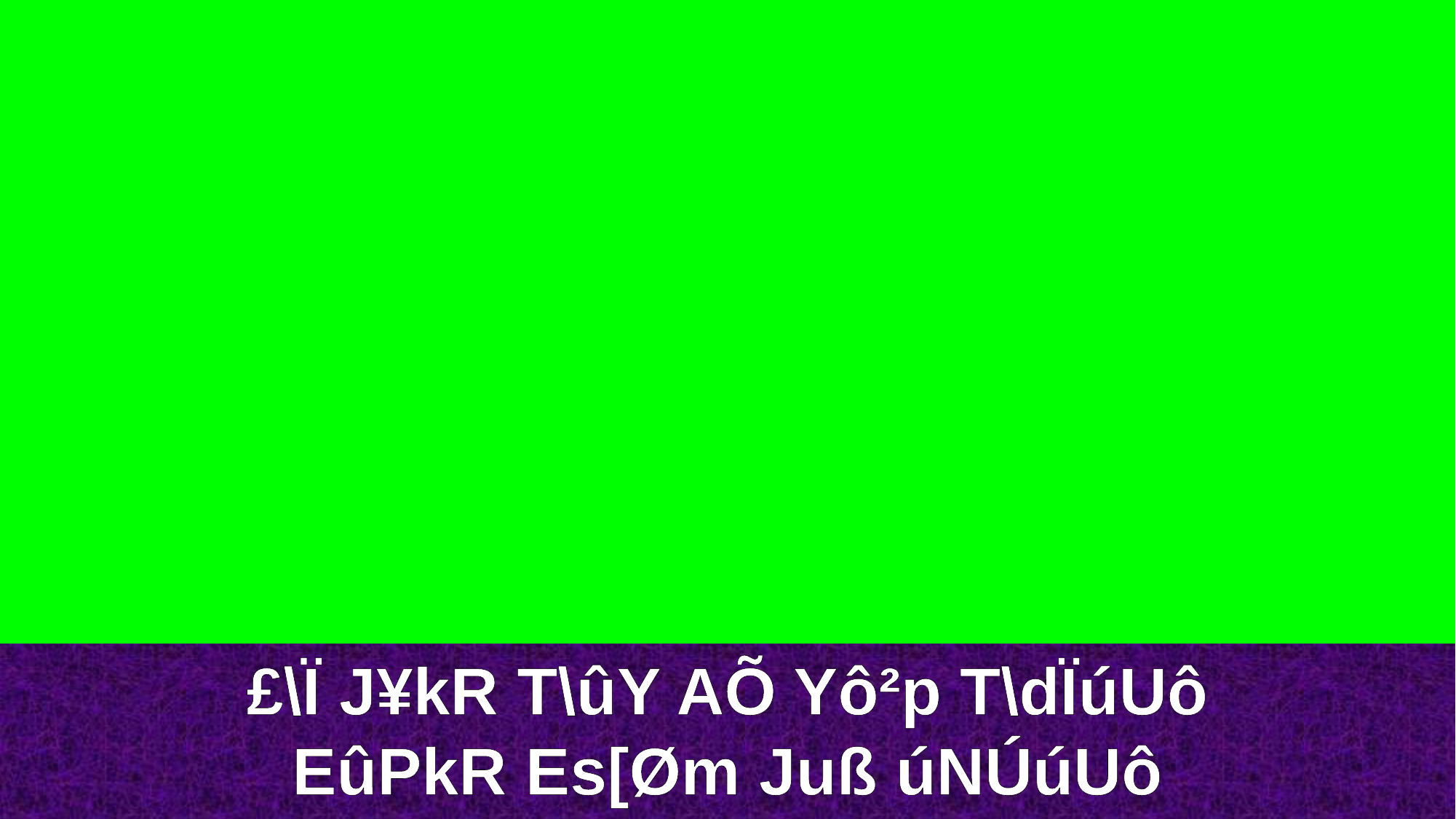

£\Ï J¥kR T\ûY AÕ Yô²p T\dÏúUô
EûPkR Es[Øm Juß úNÚúUô